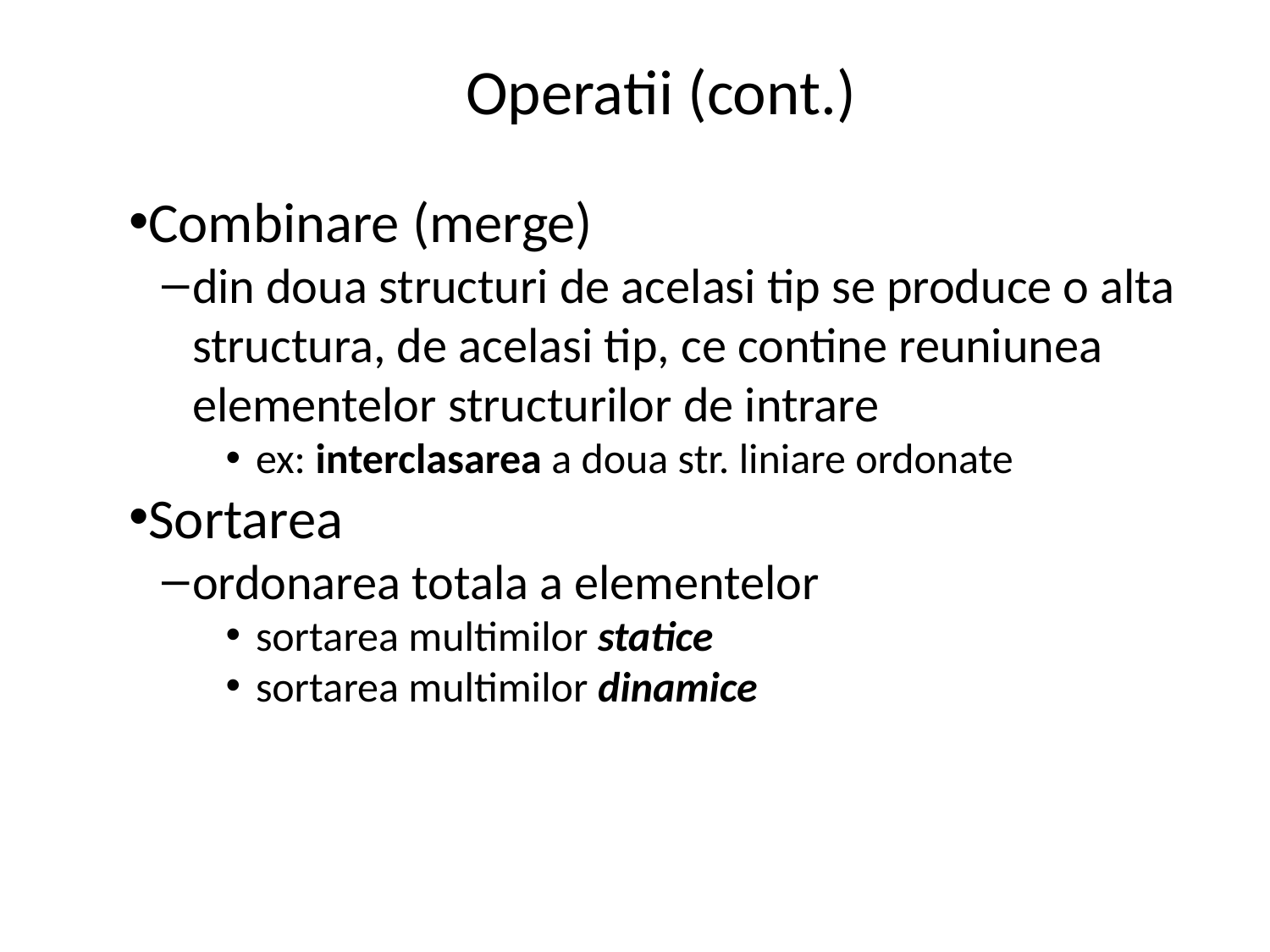

Operatii (cont.)
Combinare (merge)
din doua structuri de acelasi tip se produce o alta structura, de acelasi tip, ce contine reuniunea elementelor structurilor de intrare
ex: interclasarea a doua str. liniare ordonate
Sortarea
ordonarea totala a elementelor
sortarea multimilor statice
sortarea multimilor dinamice